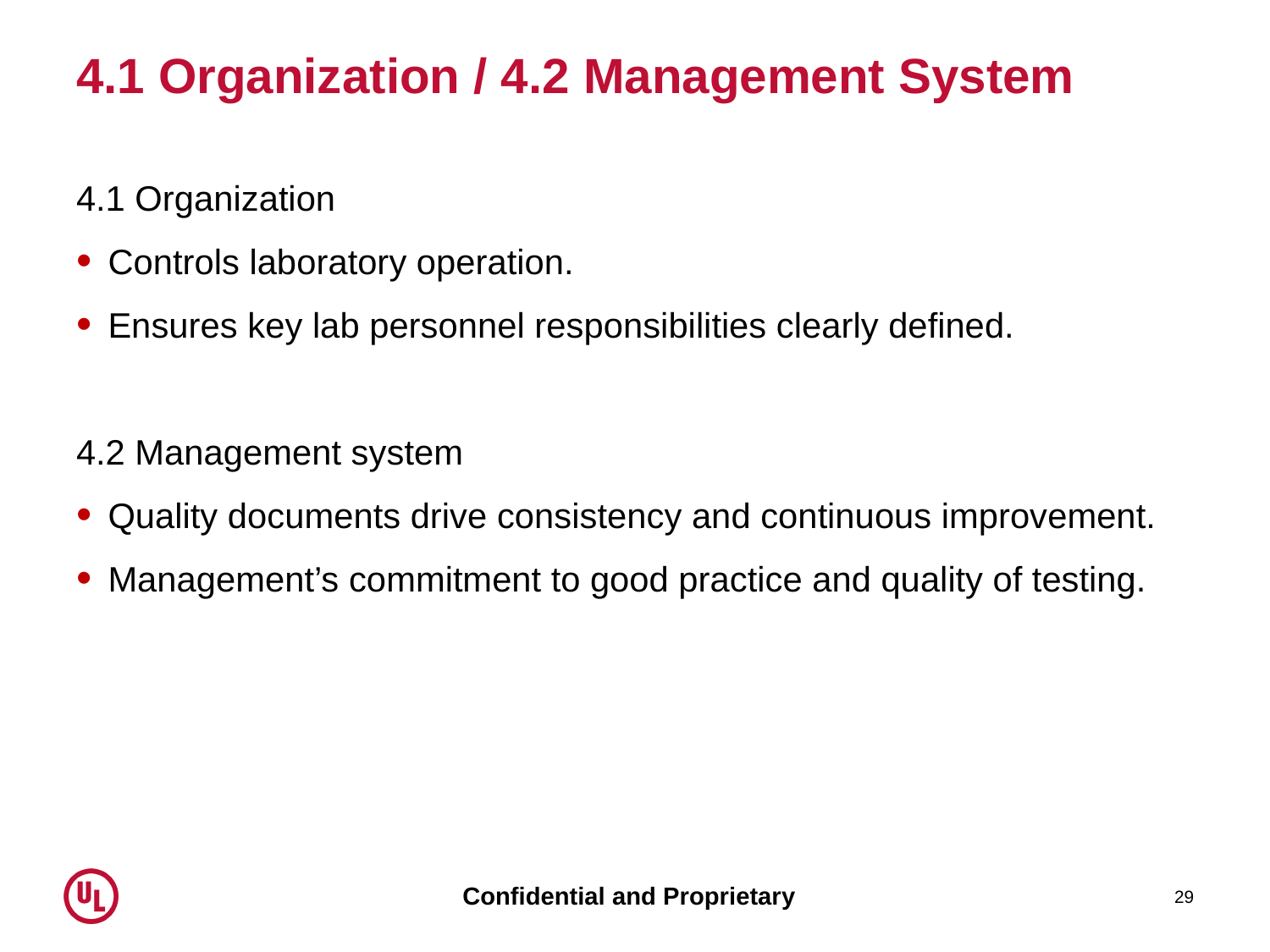

# 4.1 Organization / 4.2 Management System
4.1 Organization
Controls laboratory operation.
Ensures key lab personnel responsibilities clearly defined.

4.2 Management system
Quality documents drive consistency and continuous improvement.
Management’s commitment to good practice and quality of testing.

29